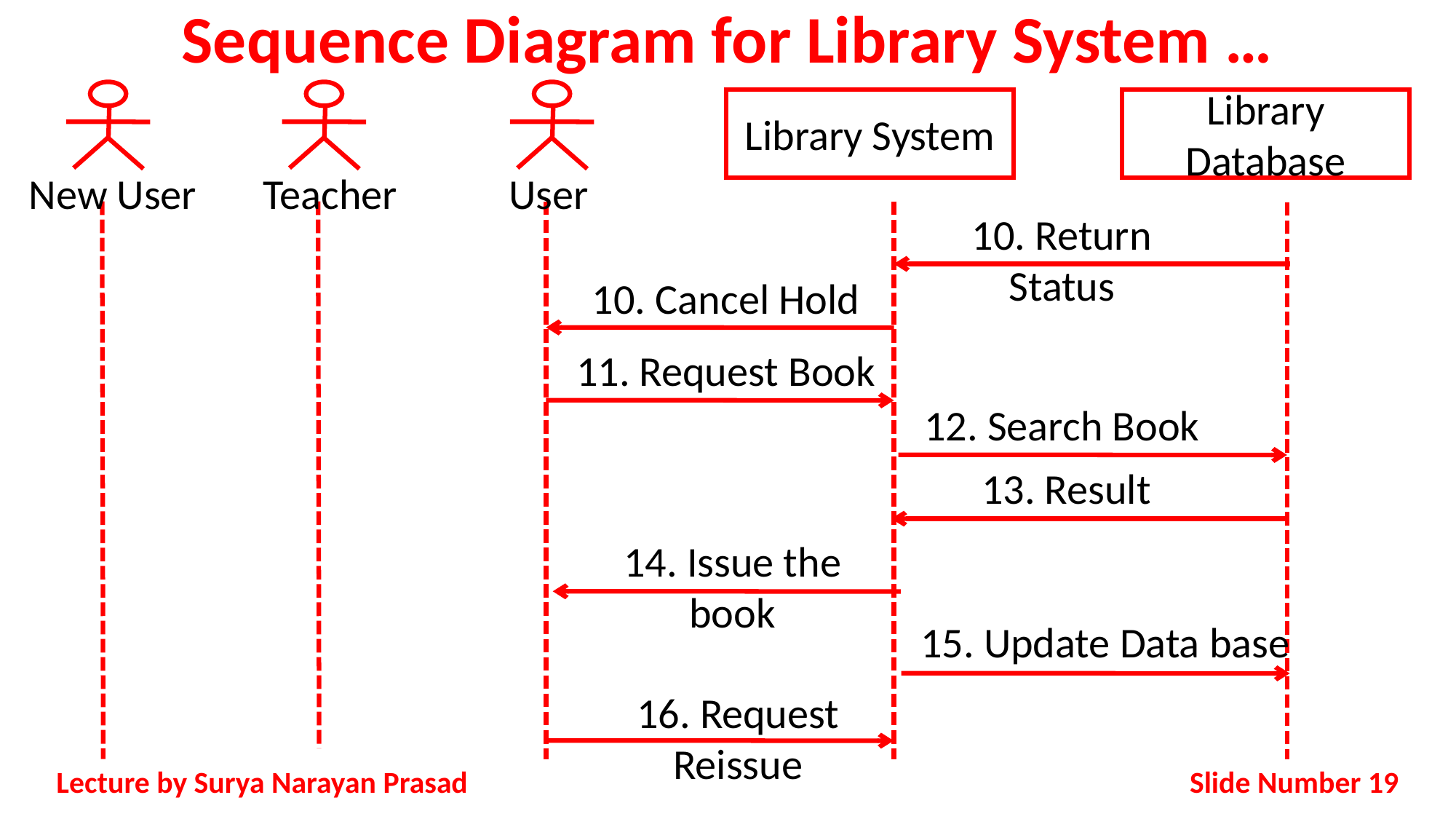

# Sequence Diagram for Library System …

Library System
Library Database
New User
Teacher
User
10. Return Status
10. Cancel Hold
11. Request Book
12. Search Book
14. Issue the book
15. Update Data base
16. Request Reissue
13. Result
Slide Number 19
Lecture by Surya Narayan Prasad